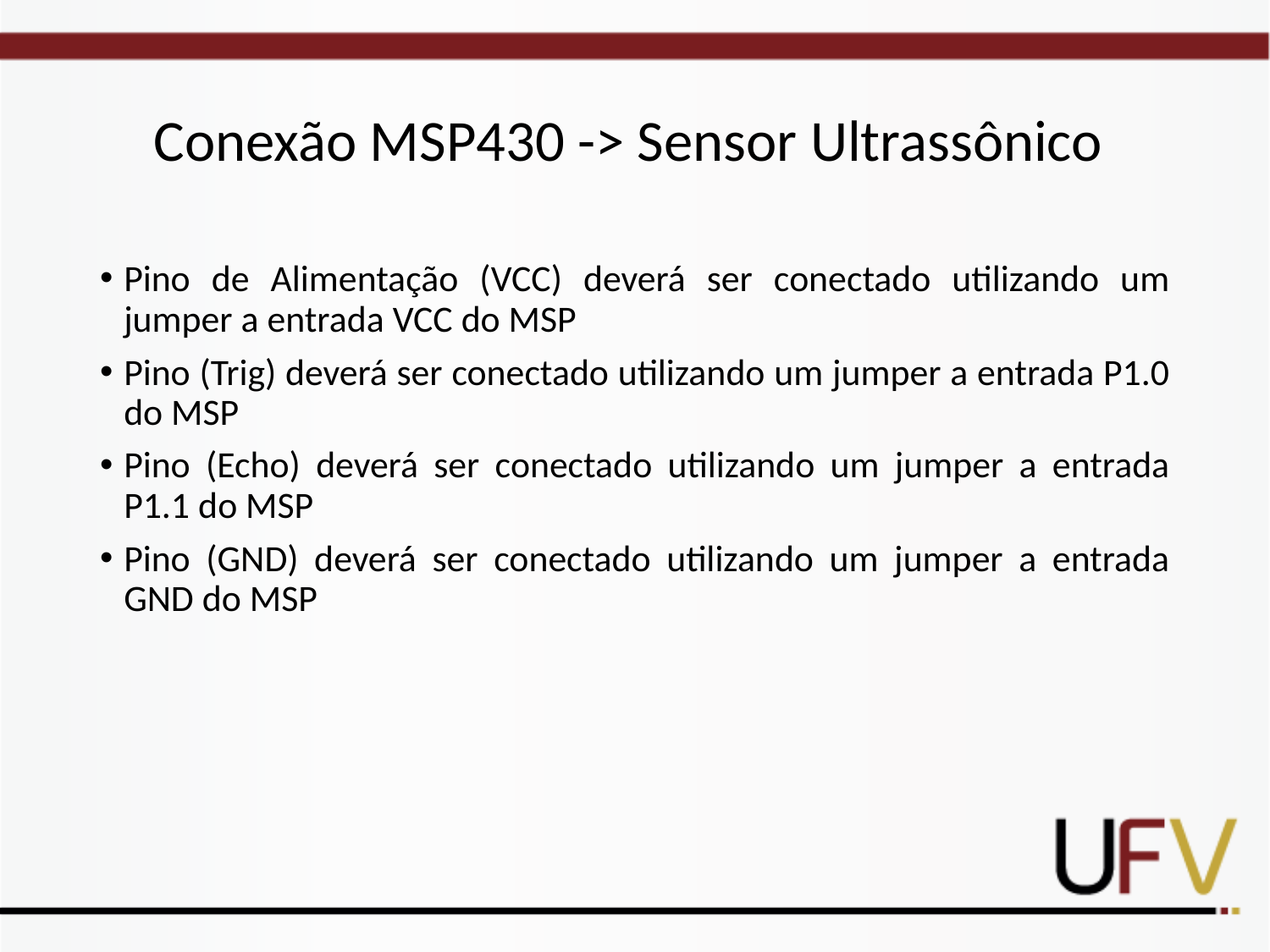

# Conexão MSP430 -> Sensor Ultrassônico
Pino de Alimentação (VCC) deverá ser conectado utilizando um jumper a entrada VCC do MSP
Pino (Trig) deverá ser conectado utilizando um jumper a entrada P1.0 do MSP
Pino (Echo) deverá ser conectado utilizando um jumper a entrada P1.1 do MSP
Pino (GND) deverá ser conectado utilizando um jumper a entrada GND do MSP